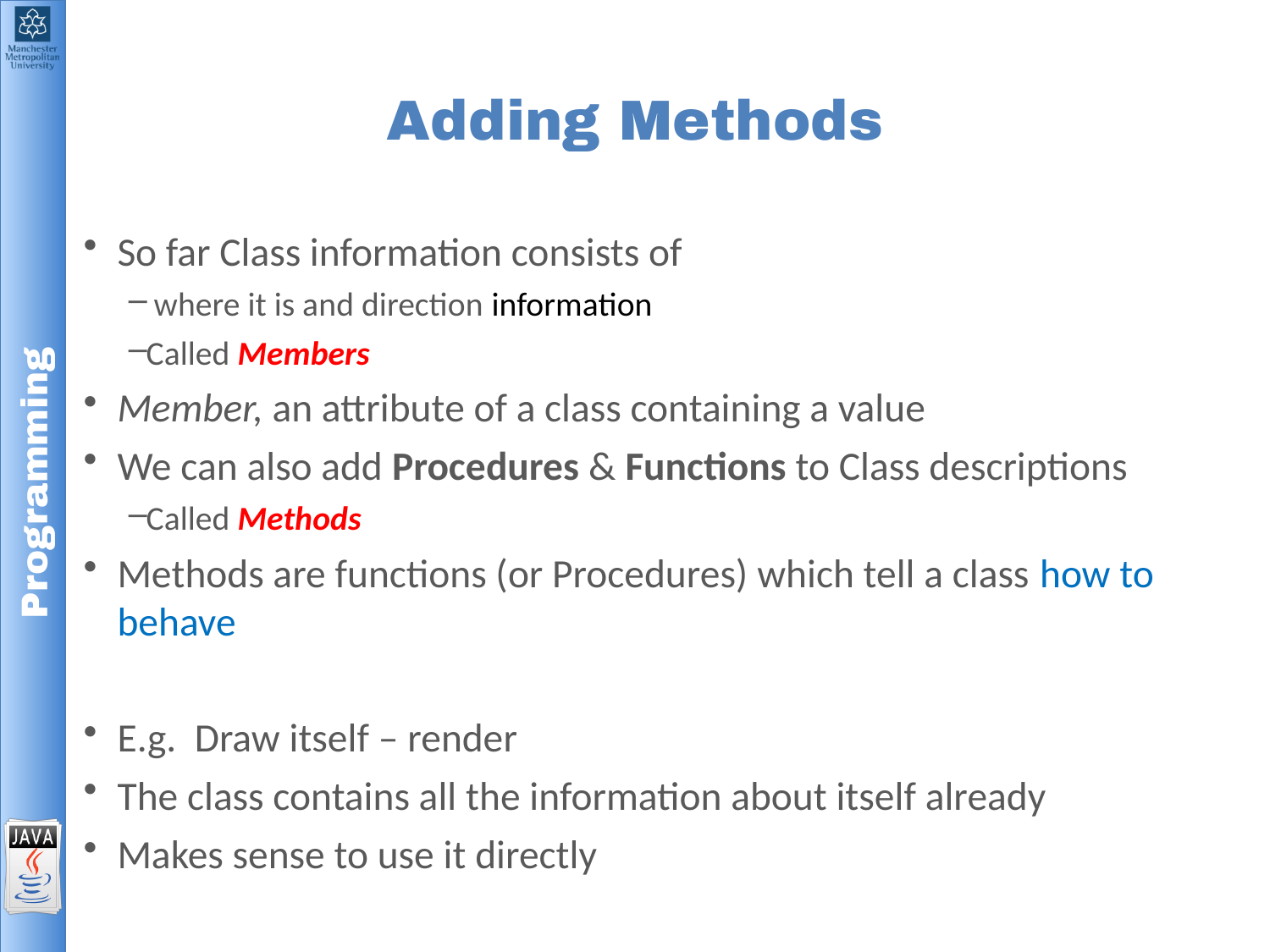

# Adding Methods
So far Class information consists of
 where it is and direction information
Called Members
Member, an attribute of a class containing a value
We can also add Procedures & Functions to Class descriptions
Called Methods
Methods are functions (or Procedures) which tell a class how to behave

E.g.  Draw itself – render
The class contains all the information about itself already
Makes sense to use it directly